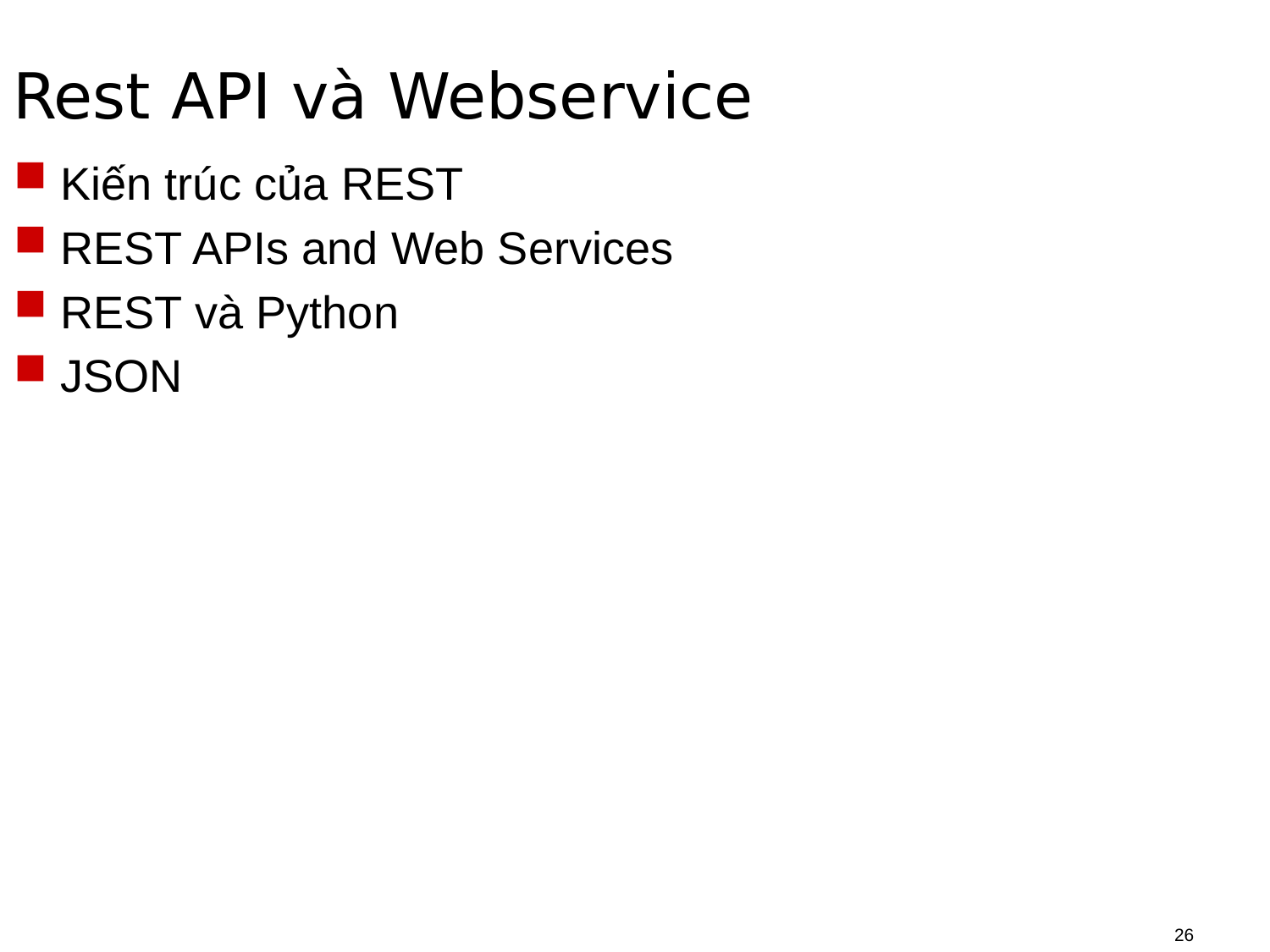

# Rest API và Webservice
Kiến trúc của REST
REST APIs and Web Services
REST và Python
JSON
26